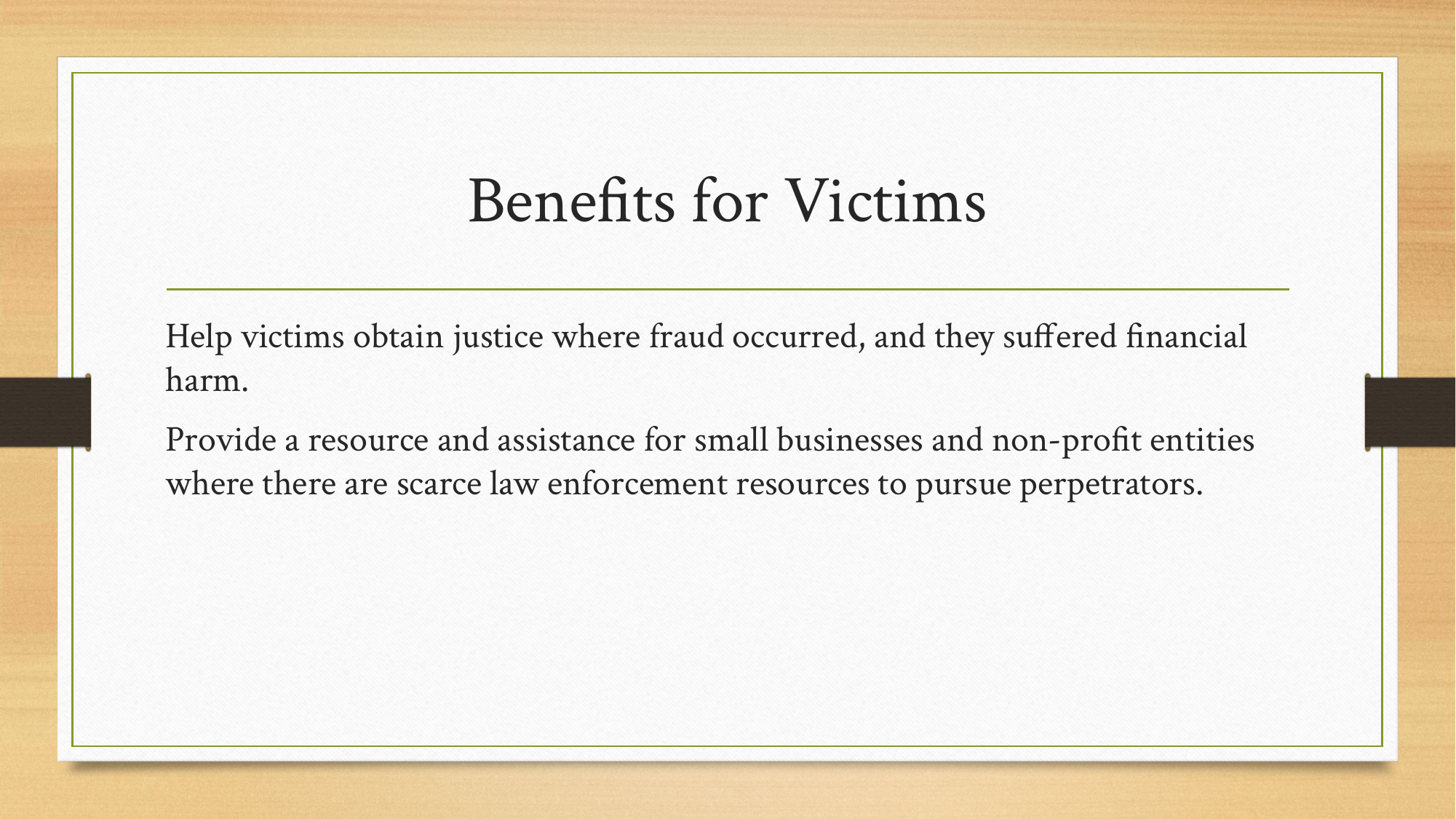

# Benefits for Victims
Help victims obtain justice where fraud occurred, and they suffered financial harm.
Provide a resource and assistance for small businesses and non-profit entities where there are scarce law enforcement resources to pursue perpetrators.